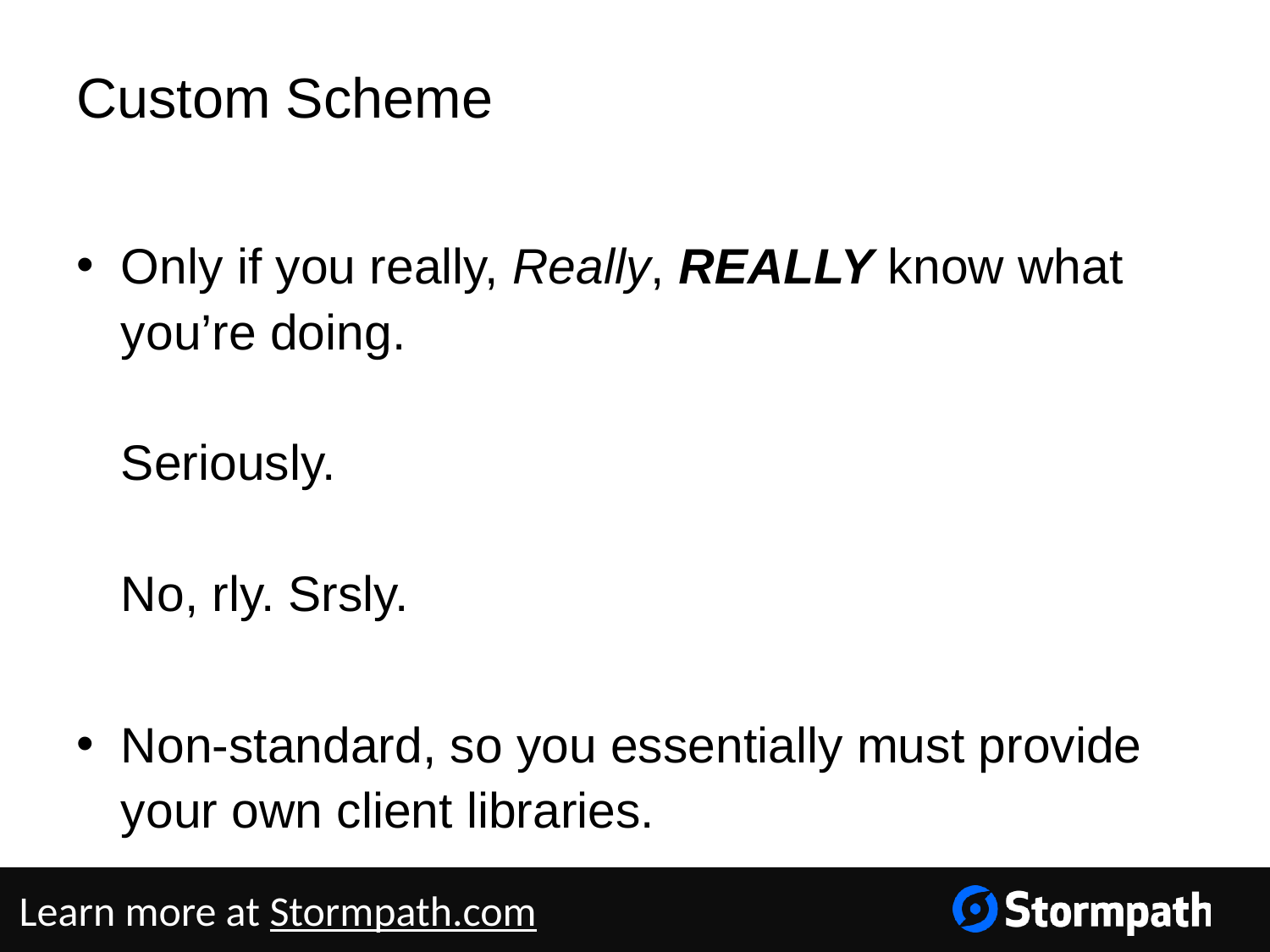

# Custom Scheme
Only if you really, Really, REALLY know what you’re doing.
Seriously.
No, rly. Srsly.

Non-standard, so you essentially must provide your own client libraries.
Learn more at Stormpath.com